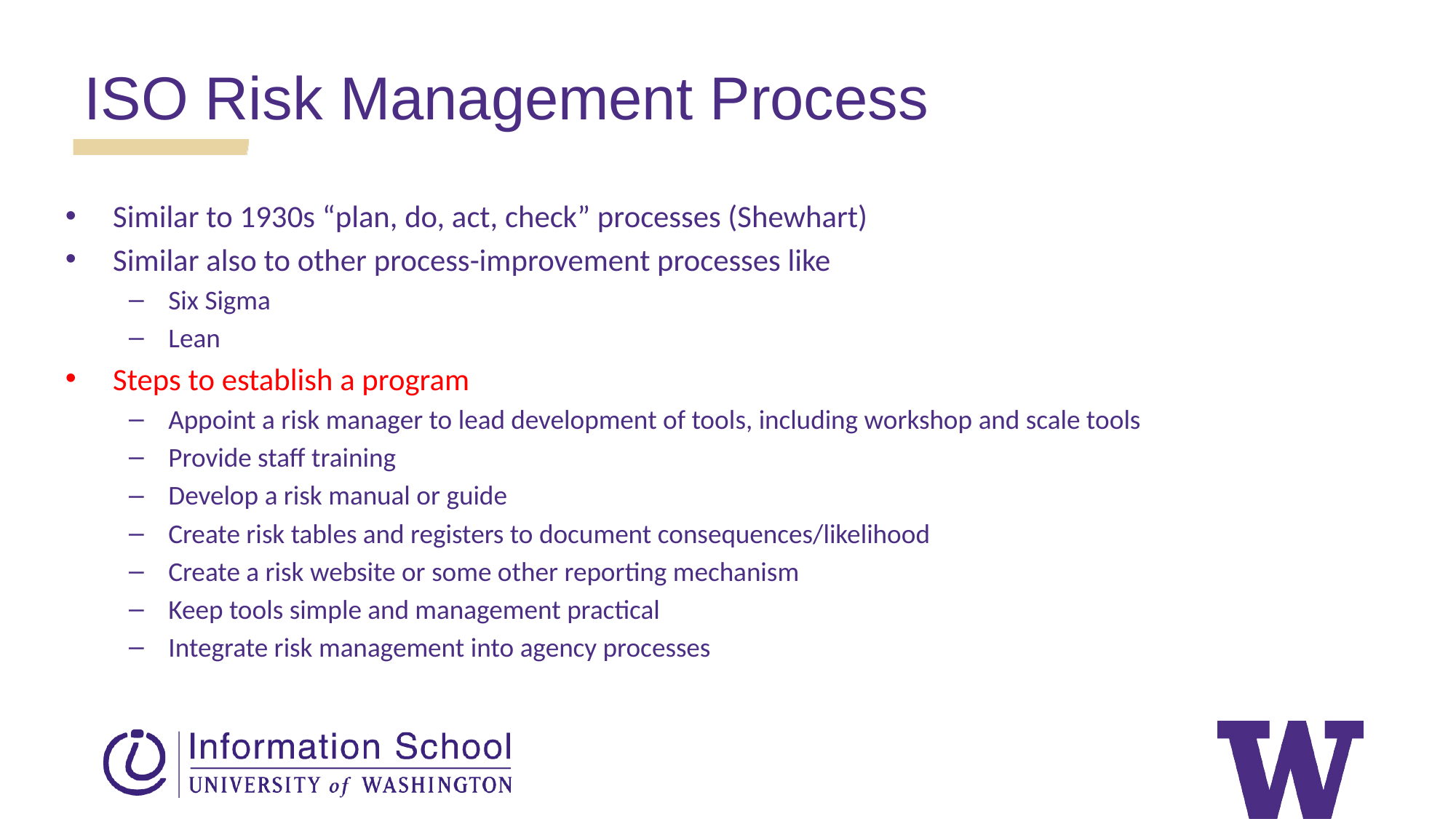

ISO Risk Management Process
Similar to 1930s “plan, do, act, check” processes (Shewhart)
Similar also to other process-improvement processes like
Six Sigma
Lean
Steps to establish a program
Appoint a risk manager to lead development of tools, including workshop and scale tools
Provide staff training
Develop a risk manual or guide
Create risk tables and registers to document consequences/likelihood
Create a risk website or some other reporting mechanism
Keep tools simple and management practical
Integrate risk management into agency processes